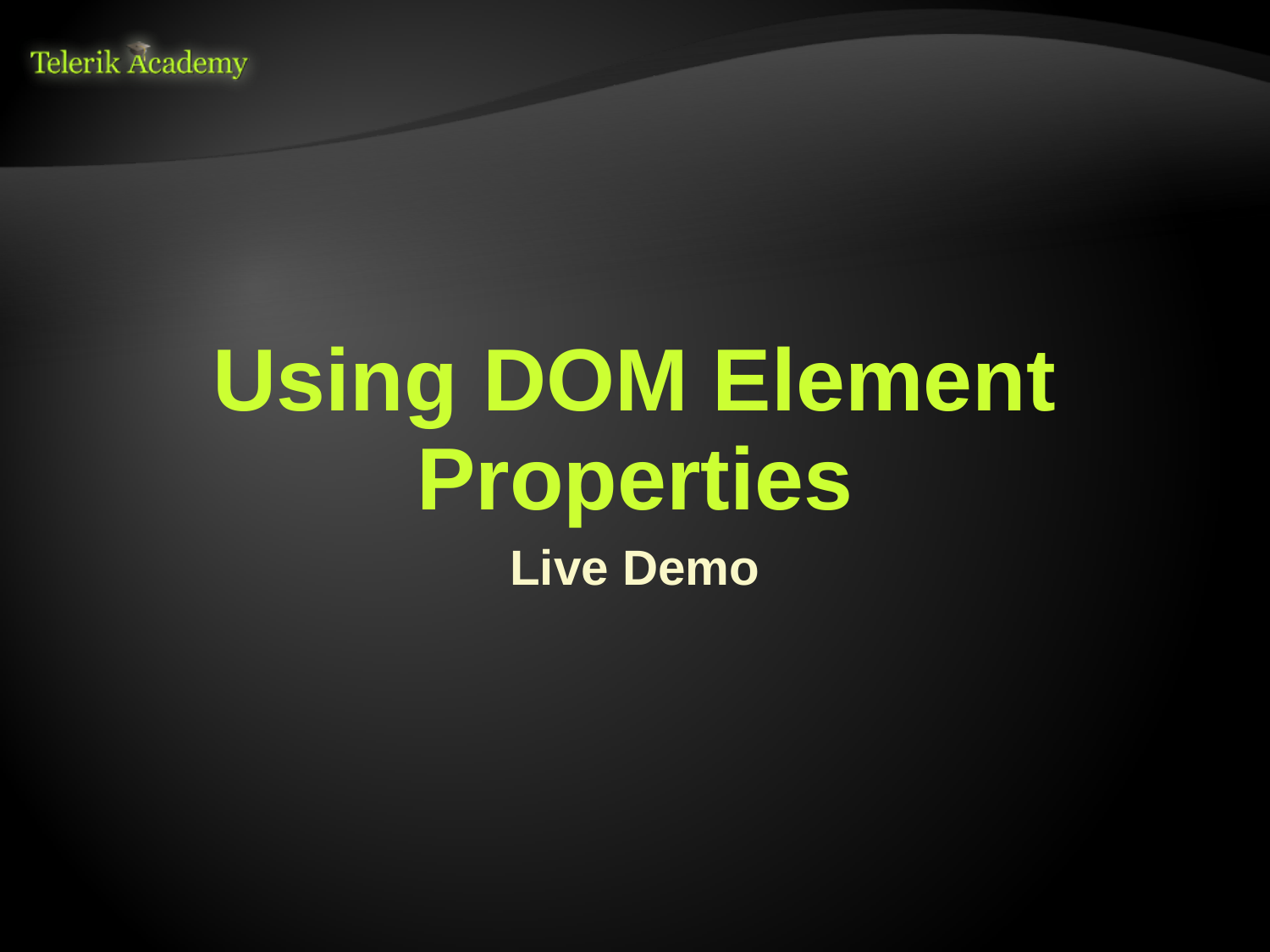

# Using DOM Element Properties
Live Demo